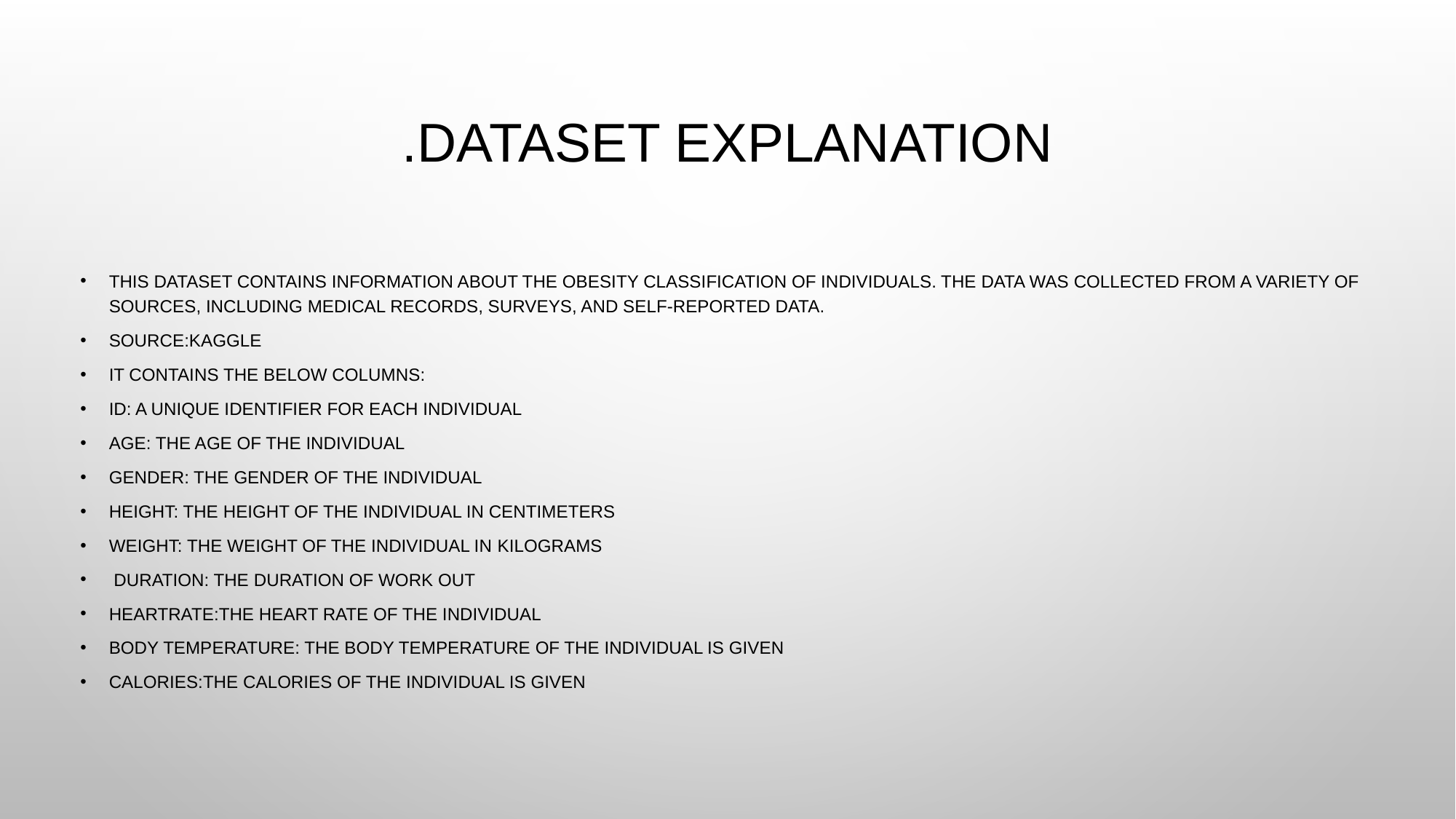

# .DATASET EXPLANATION
This dataset contains information about the obesity classification of individuals. The data was collected from a variety of sources, including medical records, surveys, and self-reported data.
Source:Kaggle
It contains the below columns:
ID: A unique identifier for each individual
Age: The age of the individual
Gender: The gender of the individual
Height: The height of the individual in centimeters
Weight: The weight of the individual in kilograms
 Duration: the duration of work out
Heartrate:The heart rate of the individual
Body Temperature: the body temperature of the individual is given
Calories:The calories of the individual is given